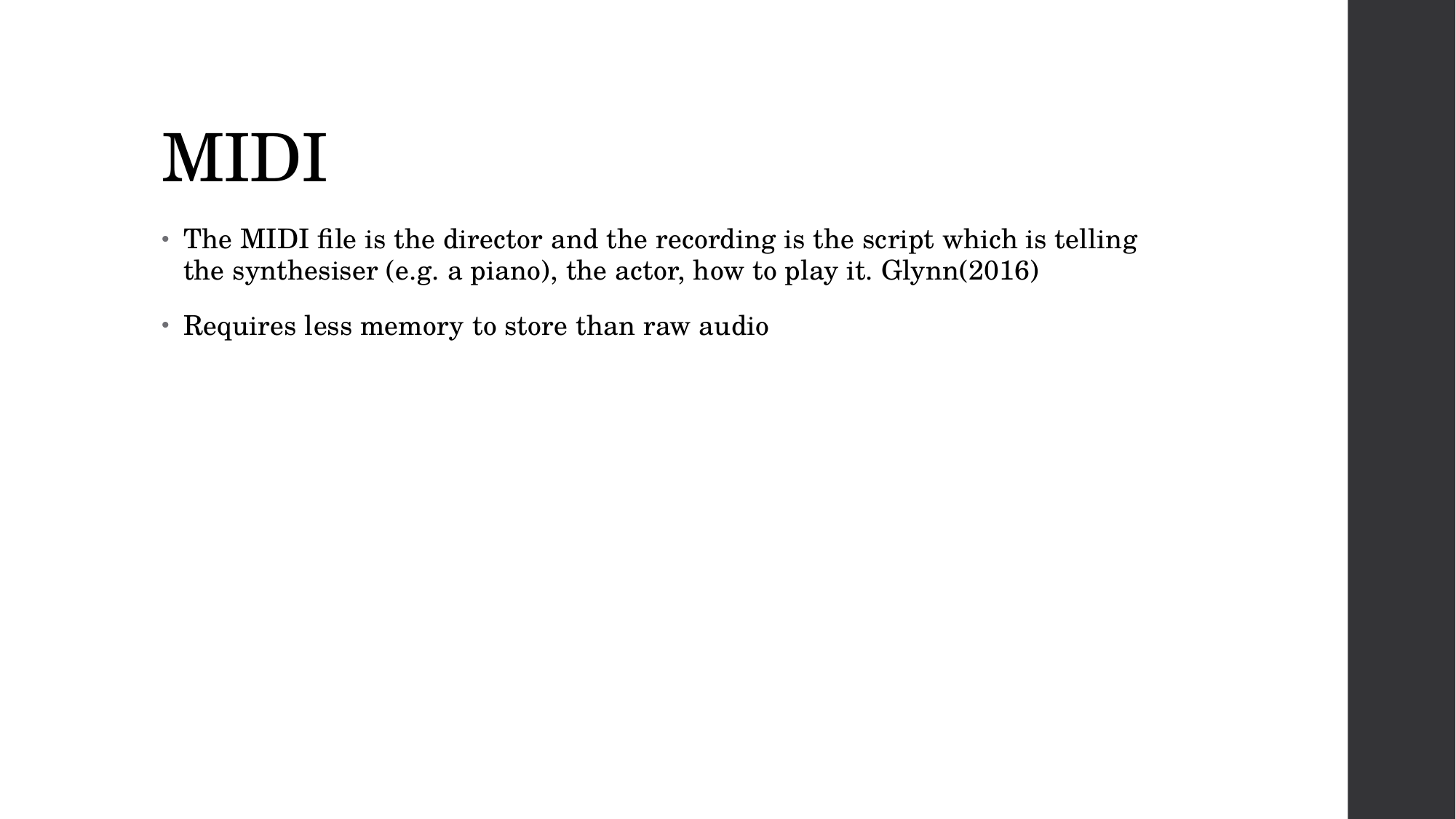

# MIDI
The MIDI file is the director and the recording is the script which is telling the synthesiser (e.g. a piano), the actor, how to play it. Glynn(2016)
Requires less memory to store than raw audio